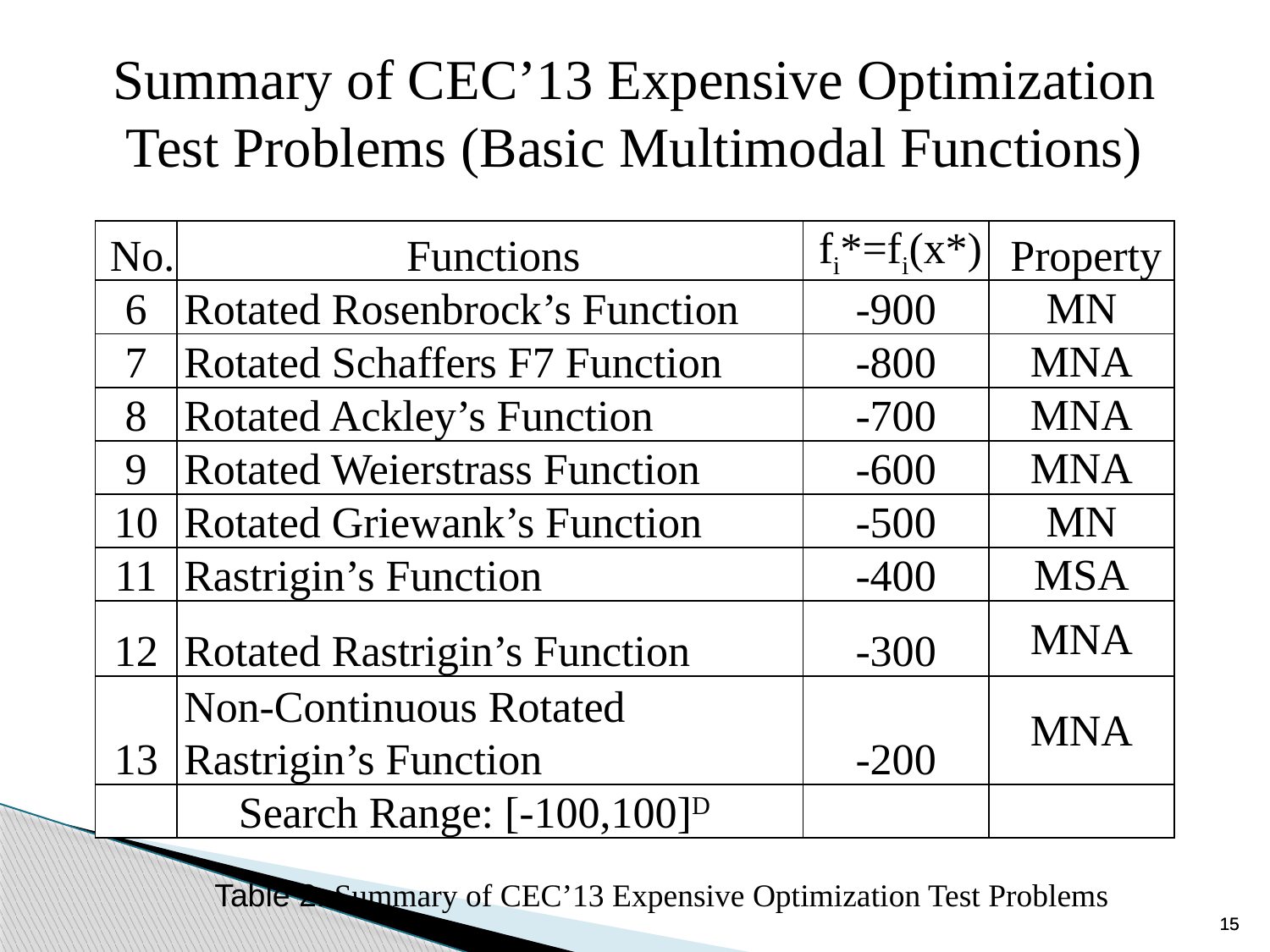

Summary of CEC’13 Expensive Optimization Test Problems (Basic Multimodal Functions)
| No. | Functions | fi\*=fi(x\*) | Property |
| --- | --- | --- | --- |
| 6 | Rotated Rosenbrock’s Function | -900 | MN |
| 7 | Rotated Schaffers F7 Function | -800 | MNA |
| 8 | Rotated Ackley’s Function | -700 | MNA |
| 9 | Rotated Weierstrass Function | -600 | MNA |
| 10 | Rotated Griewank’s Function | -500 | MN |
| 11 | Rastrigin’s Function | -400 | MSA |
| 12 | Rotated Rastrigin’s Function | -300 | MNA |
| 13 | Non-Continuous Rotated Rastrigin’s Function | -200 | MNA |
|  | Search Range: [-100,100]D |  |  |
Table 2: Summary of CEC’13 Expensive Optimization Test Problems
15
15